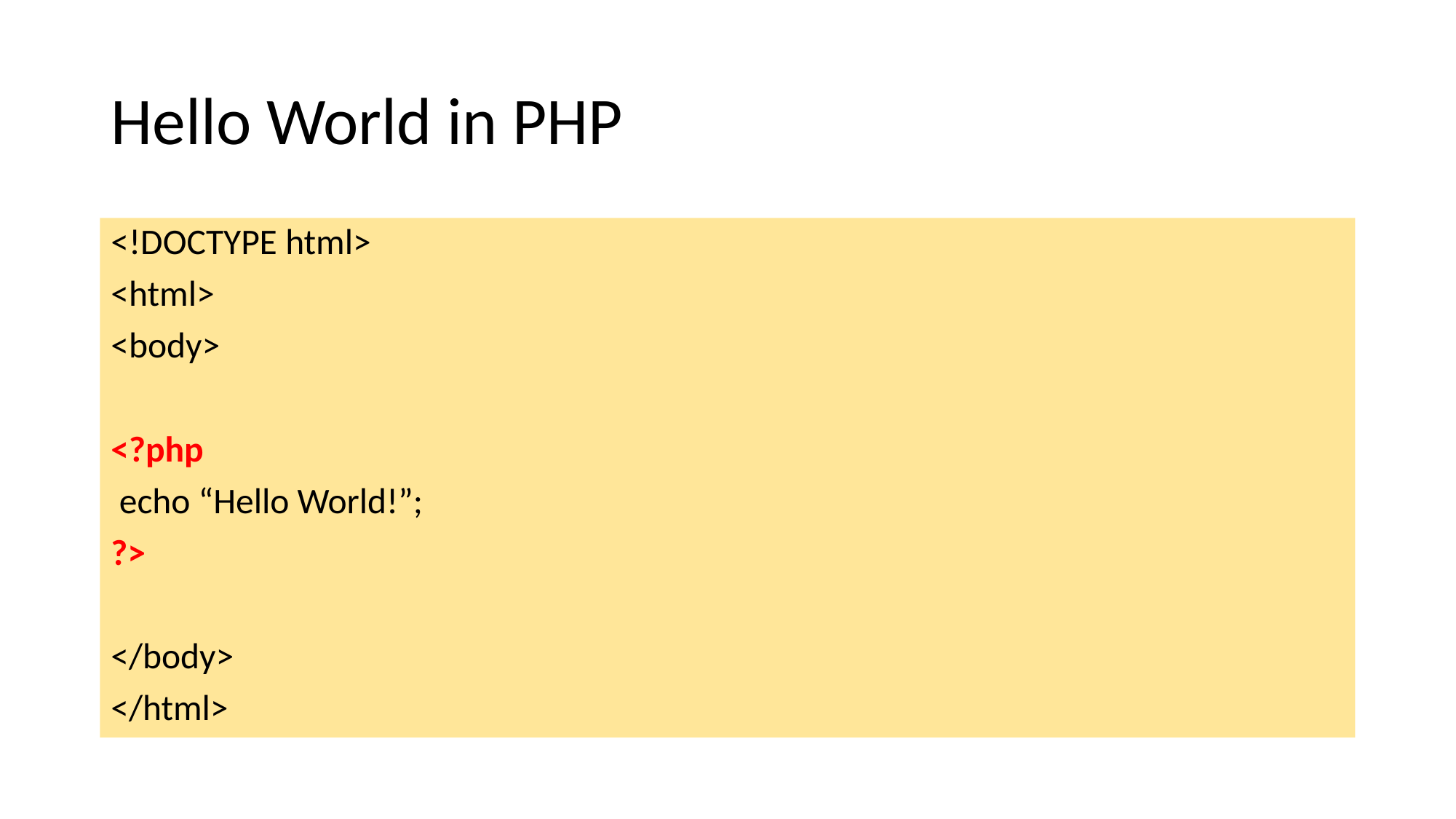

# Hello World in PHP
<!DOCTYPE html>
<html>
<body>

<?php
 echo “Hello World!”;
?>

</body>
</html>